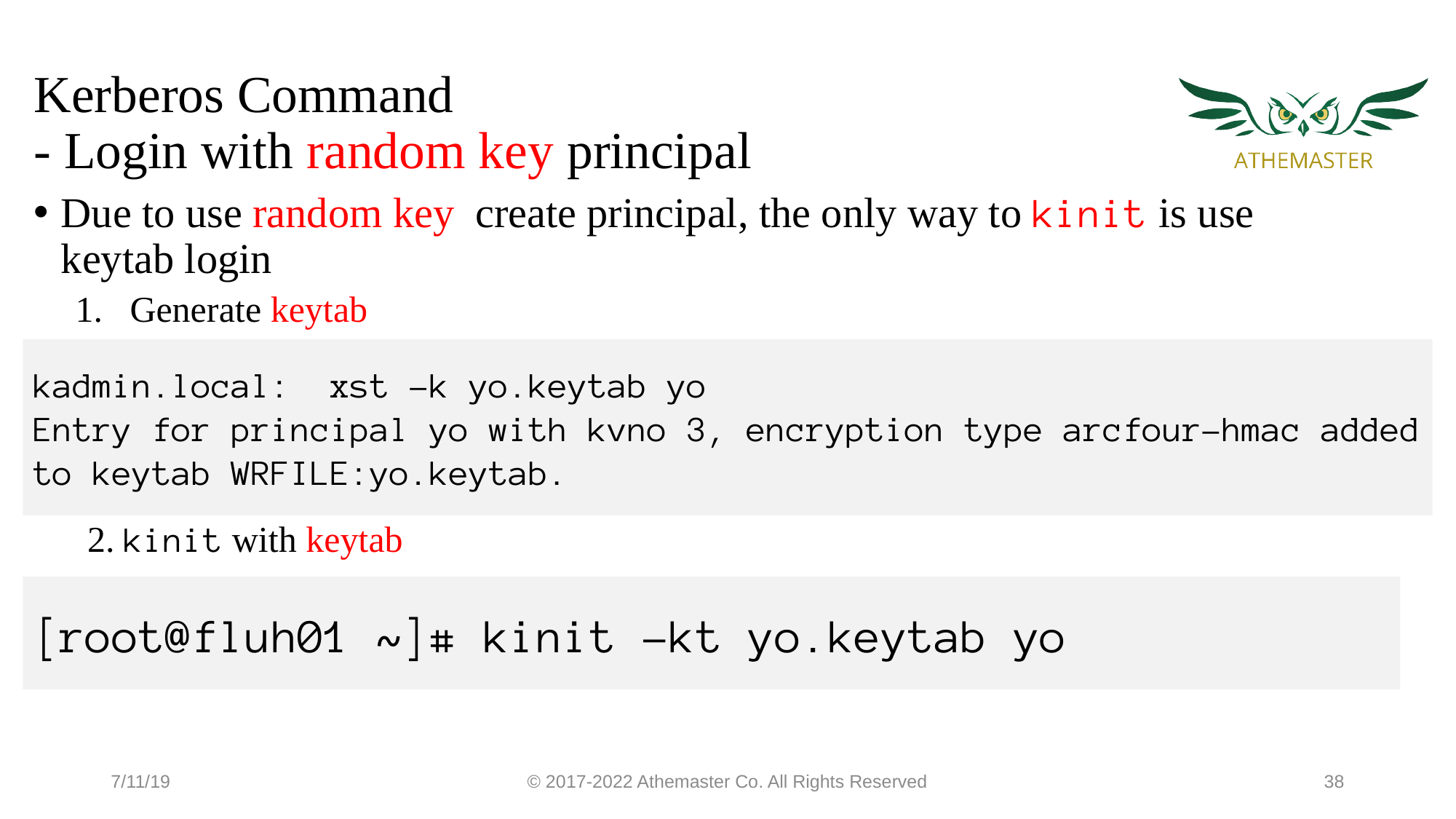

# Kerberos Command - Login with random key principal
Due to use random key  create principal, the only way to kinit is use keytab login
Generate keytab
kadmin.local:  xst -k yo.keytab yo
Entry for principal yo with kvno 3, encryption type arcfour-hmac added to keytab WRFILE:yo.keytab.
2. kinit with keytab
[root@fluh01 ~]# kinit -kt yo.keytab yo
7/11/19
© 2017-2022 Athemaster Co. All Rights Reserved
38